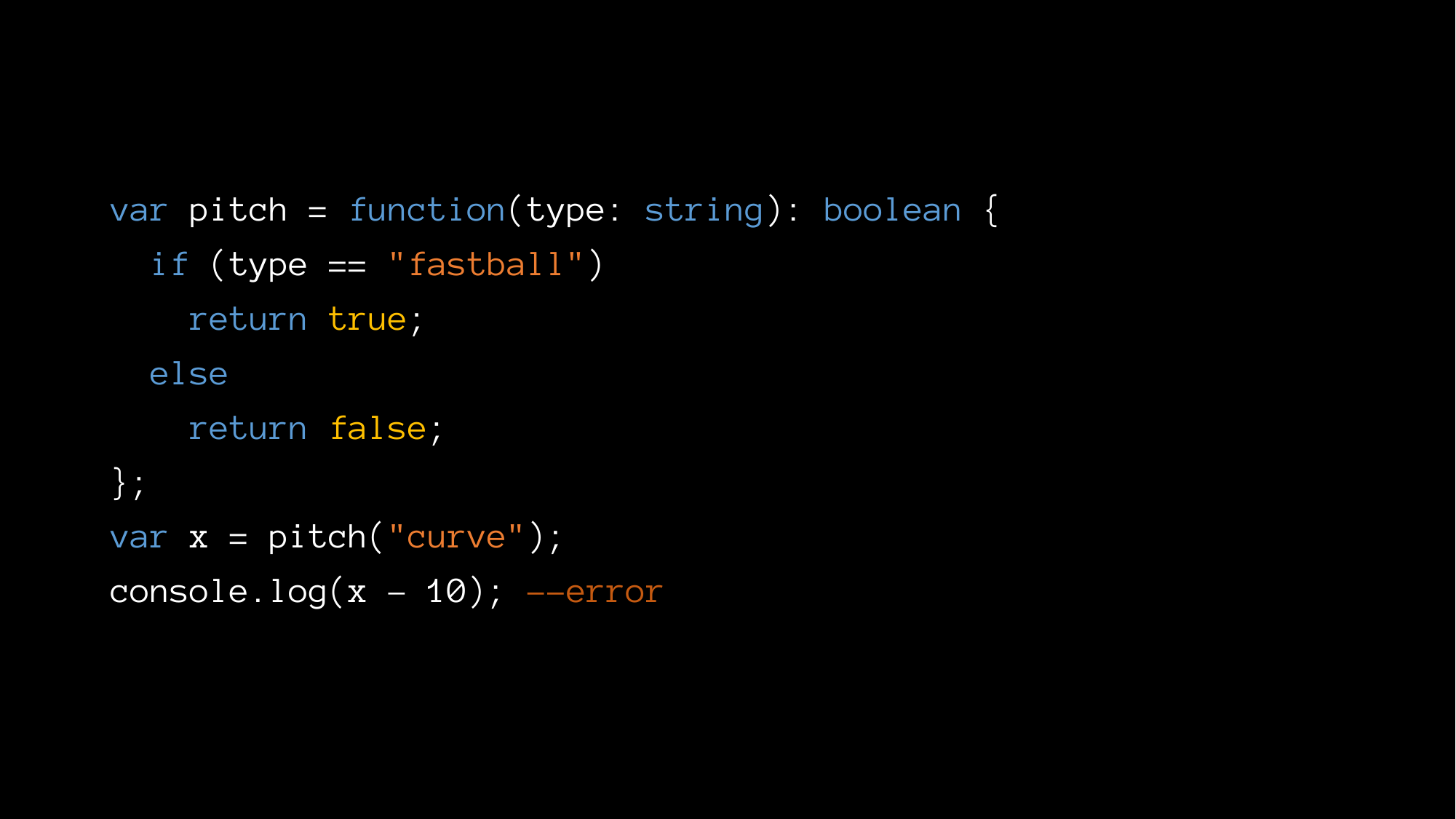

var pitch = function(type: string): boolean {
  if (type == "fastball")
    return true;
  else
    return false;
};
var x = pitch("curve");
console.log(x – 10); --error